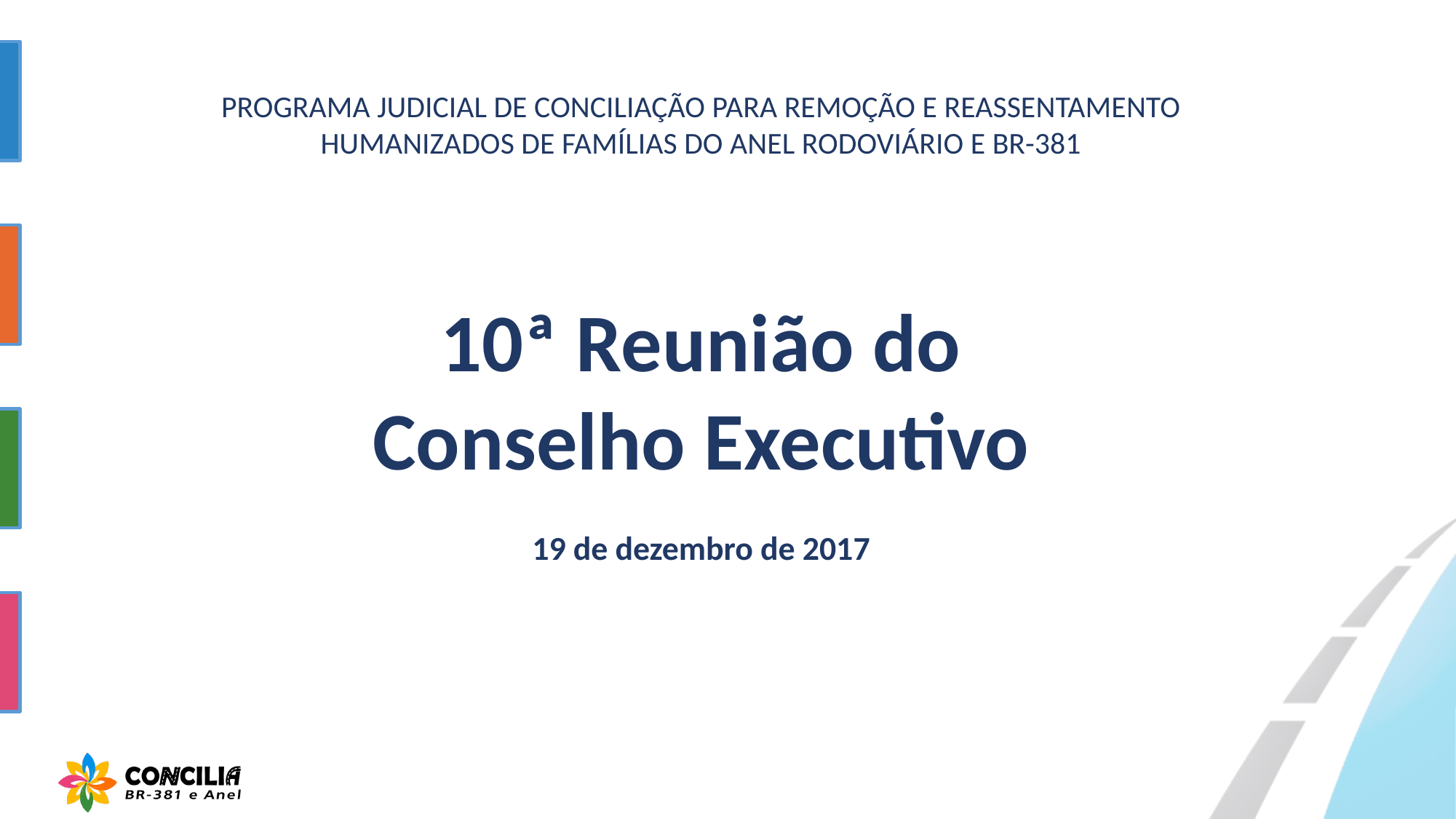

PROGRAMA JUDICIAL DE CONCILIAÇÃO PARA REMOÇÃO E REASSENTAMENTO
HUMANIZADOS DE FAMÍLIAS DO ANEL RODOVIÁRIO E BR-381
10ª Reunião do Conselho Executivo

19 de dezembro de 2017